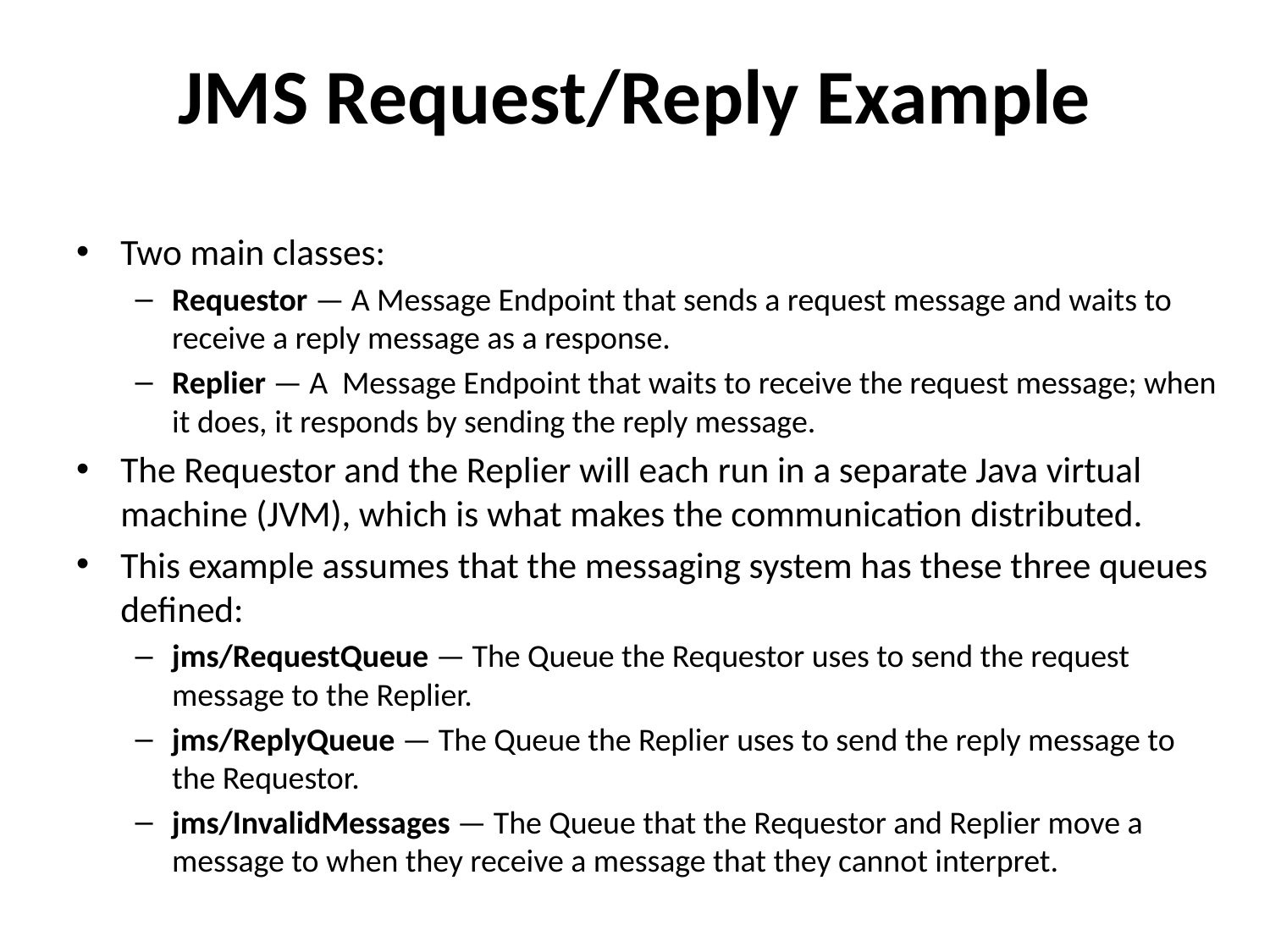

# JMS Request/Reply Example
Two main classes:
Requestor — A Message Endpoint that sends a request message and waits to receive a reply message as a response.
Replier — A  Message Endpoint that waits to receive the request message; when it does, it responds by sending the reply message.
The Requestor and the Replier will each run in a separate Java virtual machine (JVM), which is what makes the communication distributed.
This example assumes that the messaging system has these three queues defined:
jms/RequestQueue — The Queue the Requestor uses to send the request message to the Replier.
jms/ReplyQueue — The Queue the Replier uses to send the reply message to the Requestor.
jms/InvalidMessages — The Queue that the Requestor and Replier move a message to when they receive a message that they cannot interpret.